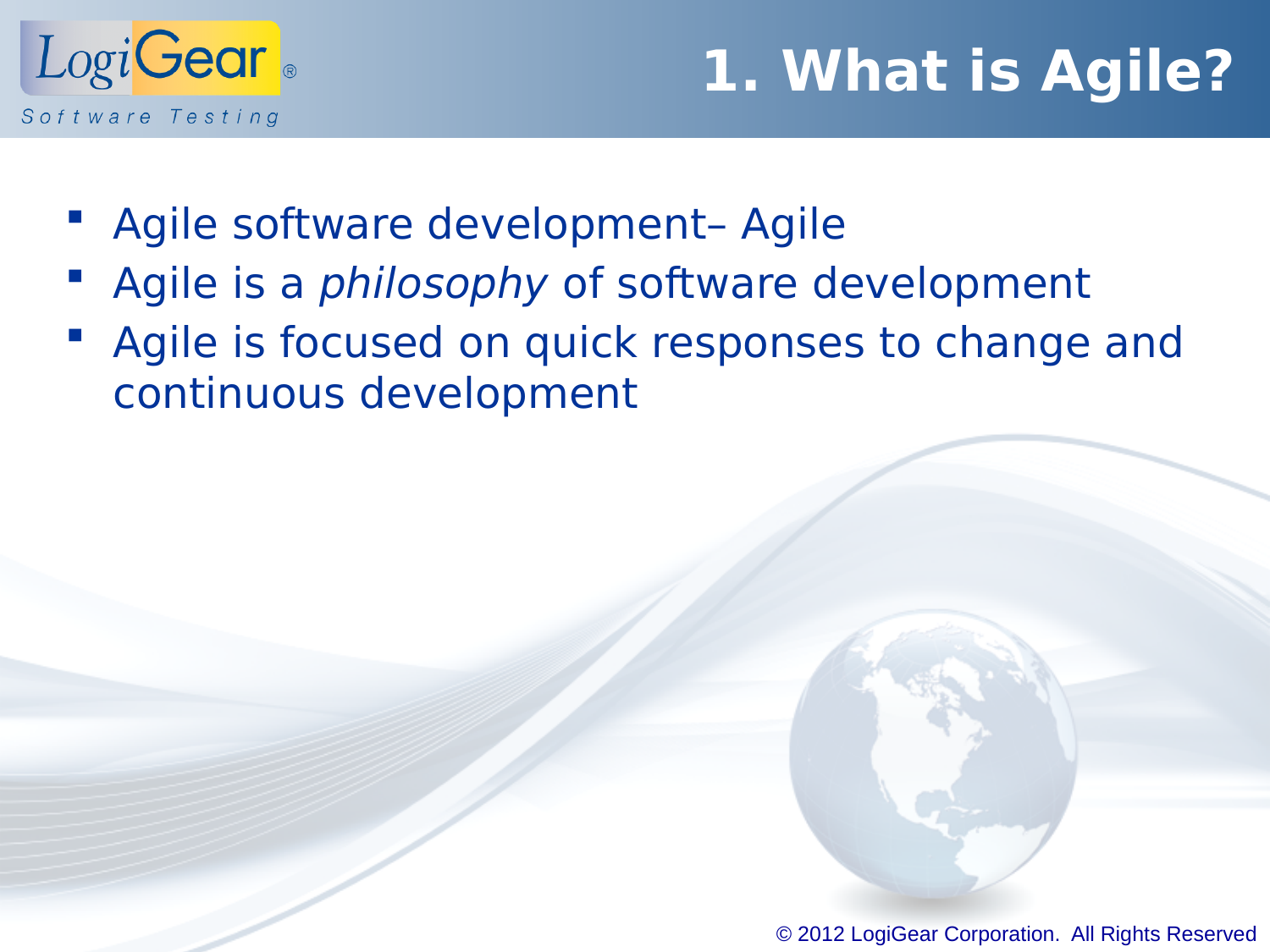

# 1. What is Agile?
Agile software development– Agile
Agile is a philosophy of software development
Agile is focused on quick responses to change and continuous development